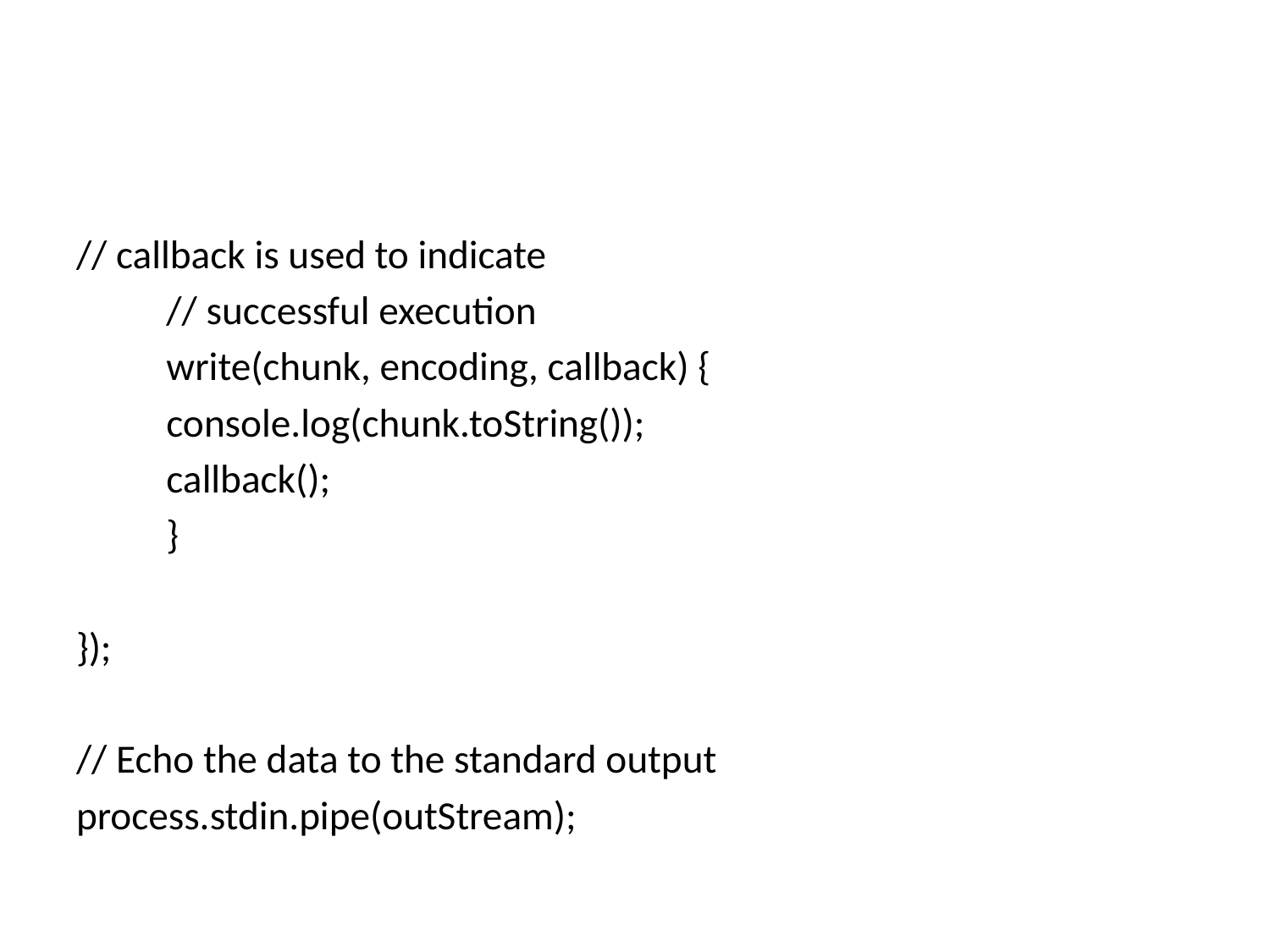

# Streams
// callback is used to indicate
	// successful execution
	write(chunk, encoding, callback) {
		console.log(chunk.toString());
		callback();
	}

});

// Echo the data to the standard output
process.stdin.pipe(outStream);